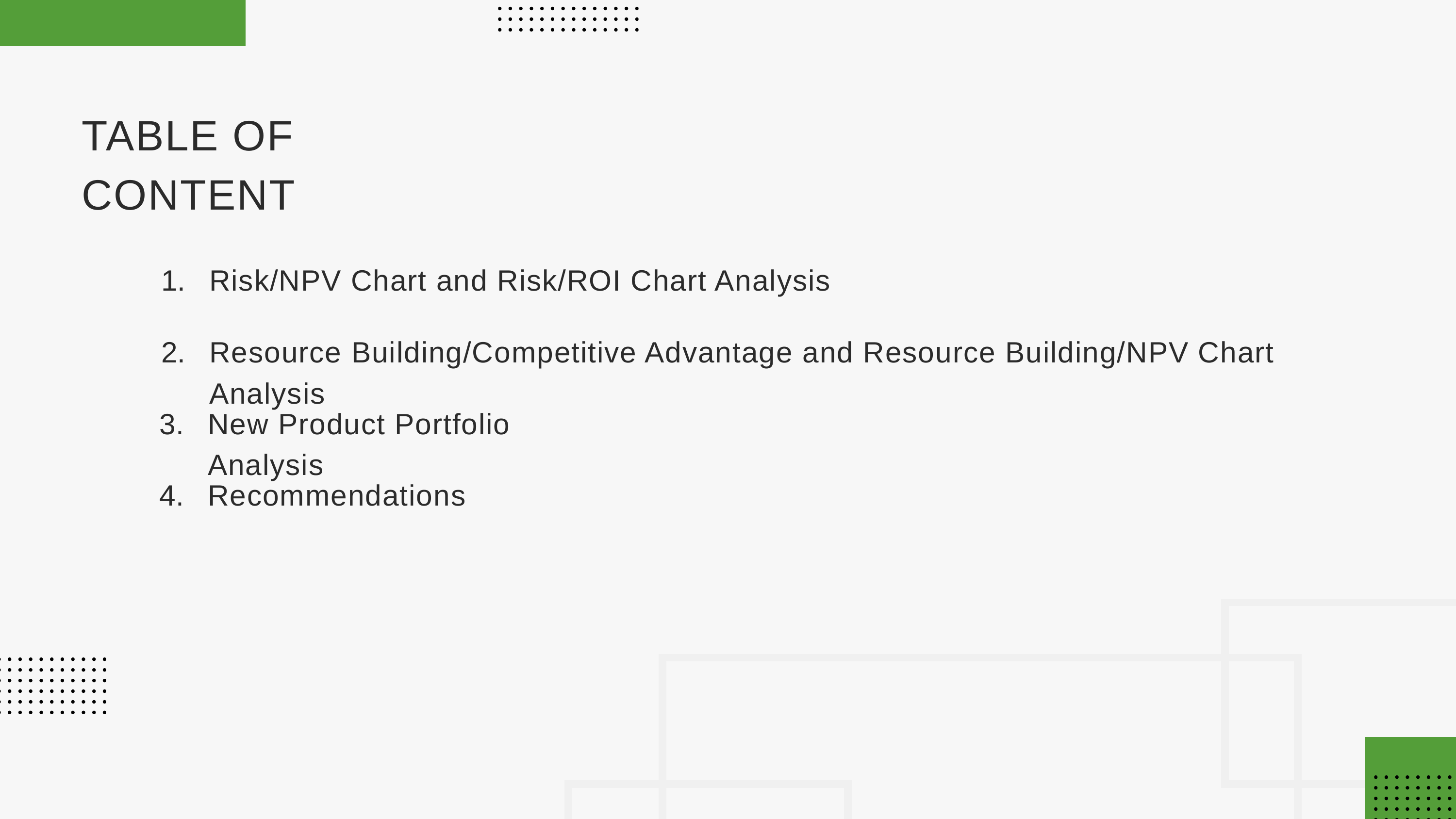

TABLE OF CONTENT
1.
Risk/NPV Chart and Risk/ROI Chart Analysis
2.
Resource Building/Competitive Advantage and Resource Building/NPV Chart Analysis
3.
New Product Portfolio Analysis
4.
Recommendations